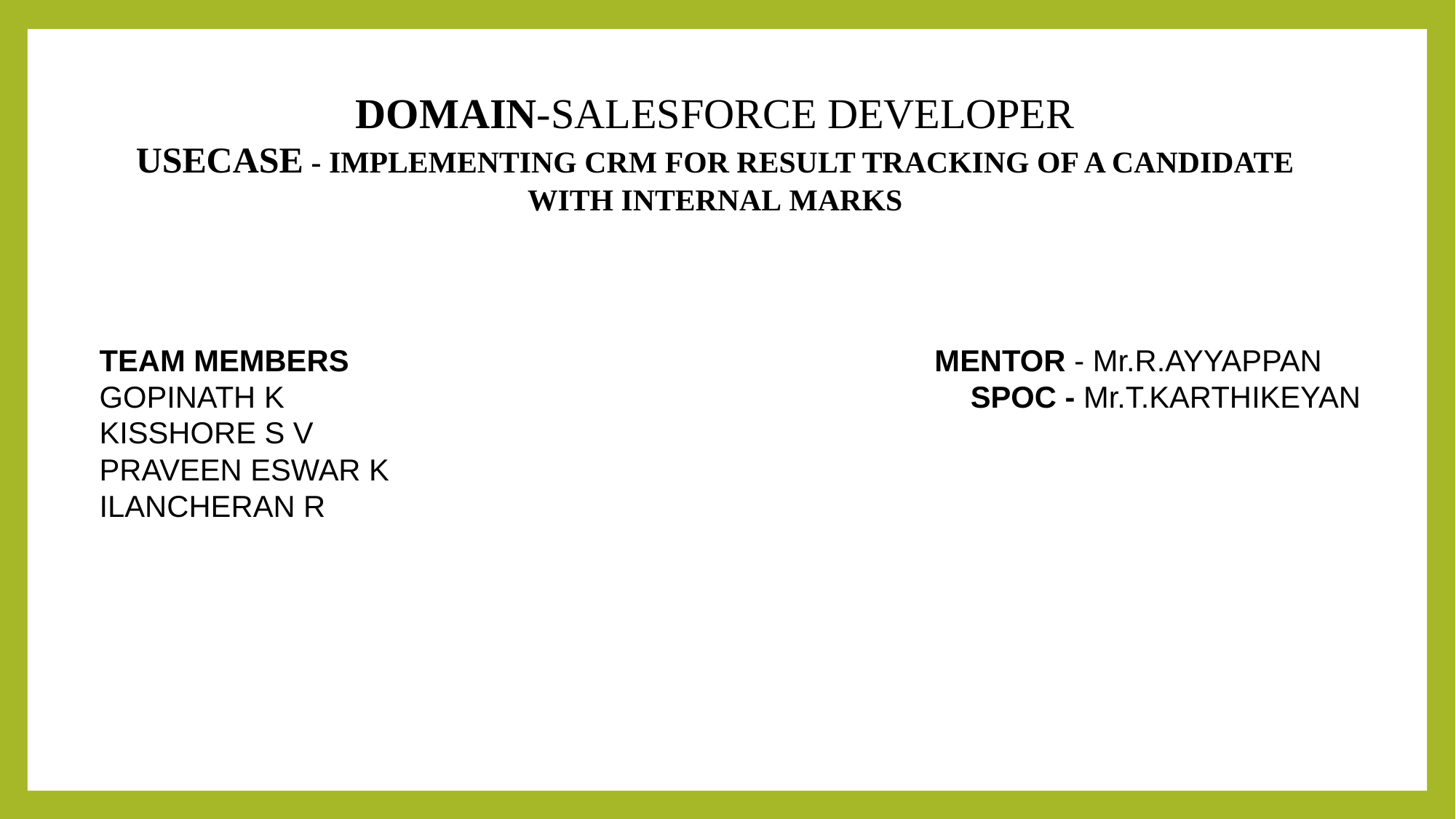

DOMAIN-SALESFORCE DEVELOPER
USECASE - IMPLEMENTING CRM FOR RESULT TRACKING OF A CANDIDATE WITH INTERNAL MARKS

TEAM MEMBERS                                                                      MENTOR - Mr.R.AYYAPPAN
GOPINATH K                                                                                  SPOC - Mr.T.KARTHIKEYAN
KISSHORE S V
PRAVEEN ESWAR K
ILANCHERAN R